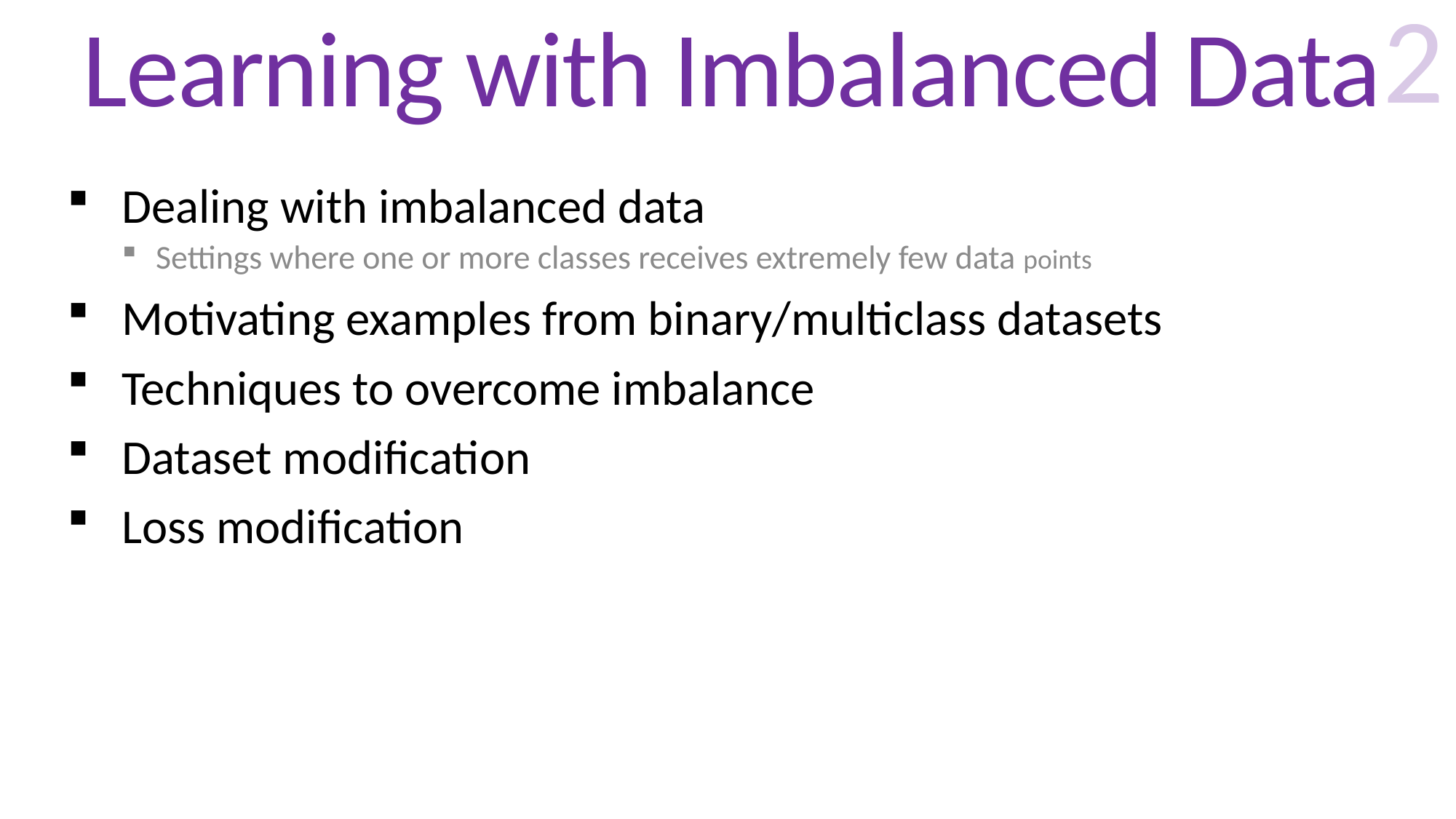

2
# Learning with Imbalanced Data
Dealing with imbalanced data
Settings where one or more classes receives extremely few data points
Motivating examples from binary/multiclass datasets
Techniques to overcome imbalance
Dataset modification
Loss modification